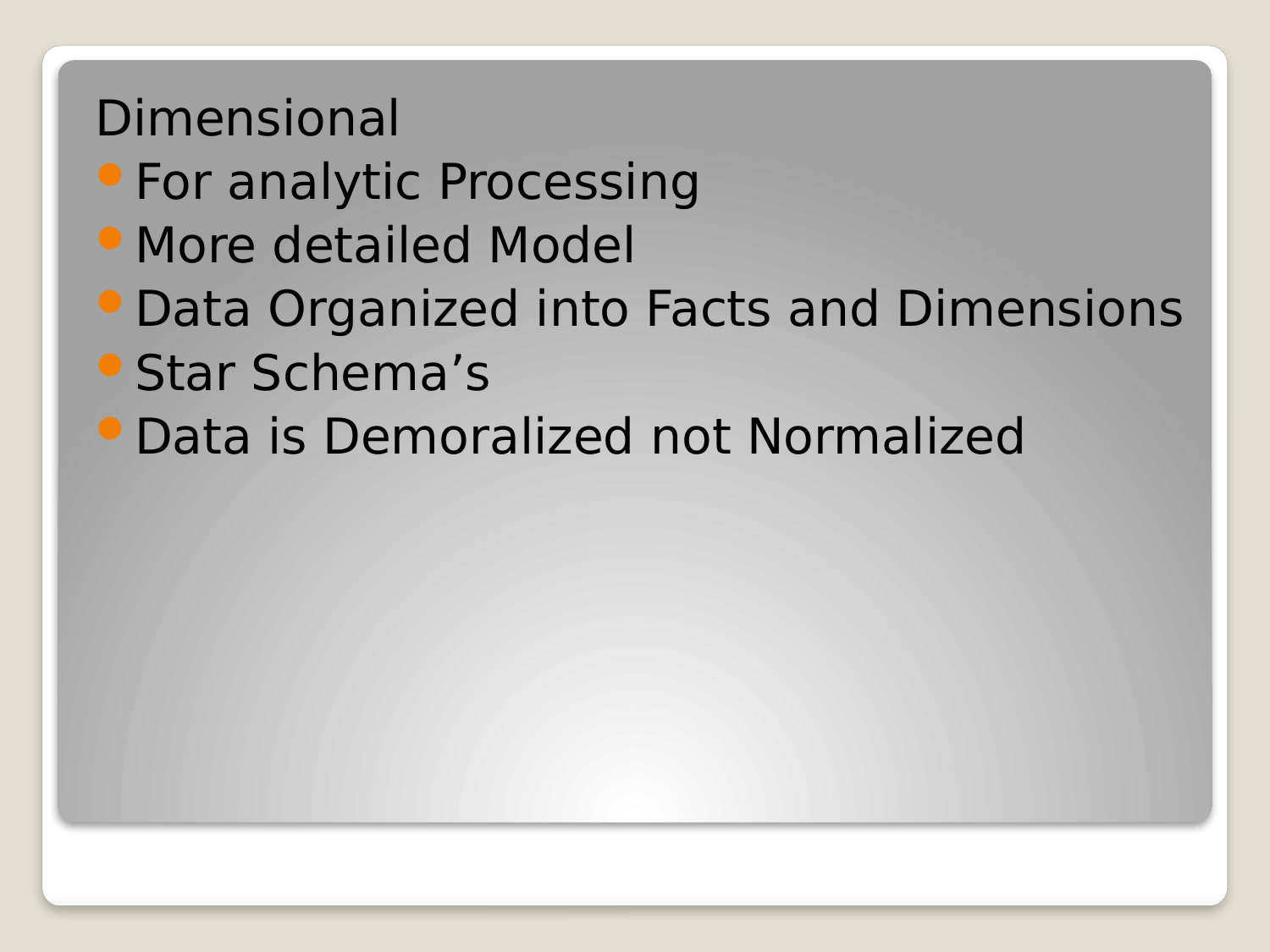

Dimensional
For analytic Processing
More detailed Model
Data Organized into Facts and Dimensions
Star Schema’s
Data is Demoralized not Normalized
#